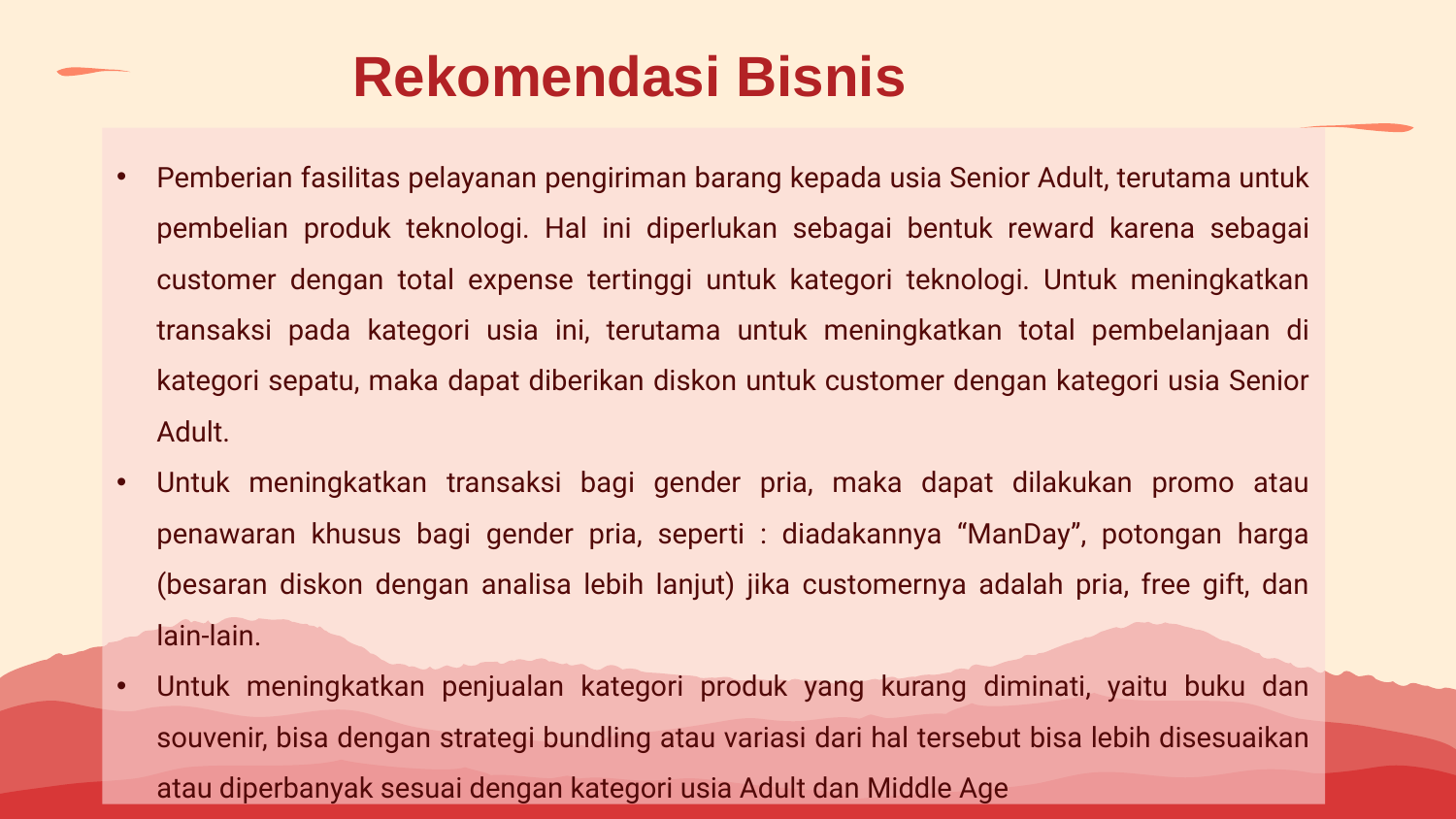

Rekomendasi Bisnis
Pemberian fasilitas pelayanan pengiriman barang kepada usia Senior Adult, terutama untuk pembelian produk teknologi. Hal ini diperlukan sebagai bentuk reward karena sebagai customer dengan total expense tertinggi untuk kategori teknologi. Untuk meningkatkan transaksi pada kategori usia ini, terutama untuk meningkatkan total pembelanjaan di kategori sepatu, maka dapat diberikan diskon untuk customer dengan kategori usia Senior Adult.
Untuk meningkatkan transaksi bagi gender pria, maka dapat dilakukan promo atau penawaran khusus bagi gender pria, seperti : diadakannya “ManDay”, potongan harga (besaran diskon dengan analisa lebih lanjut) jika customernya adalah pria, free gift, dan lain-lain.
Untuk meningkatkan penjualan kategori produk yang kurang diminati, yaitu buku dan souvenir, bisa dengan strategi bundling atau variasi dari hal tersebut bisa lebih disesuaikan atau diperbanyak sesuai dengan kategori usia Adult dan Middle Age